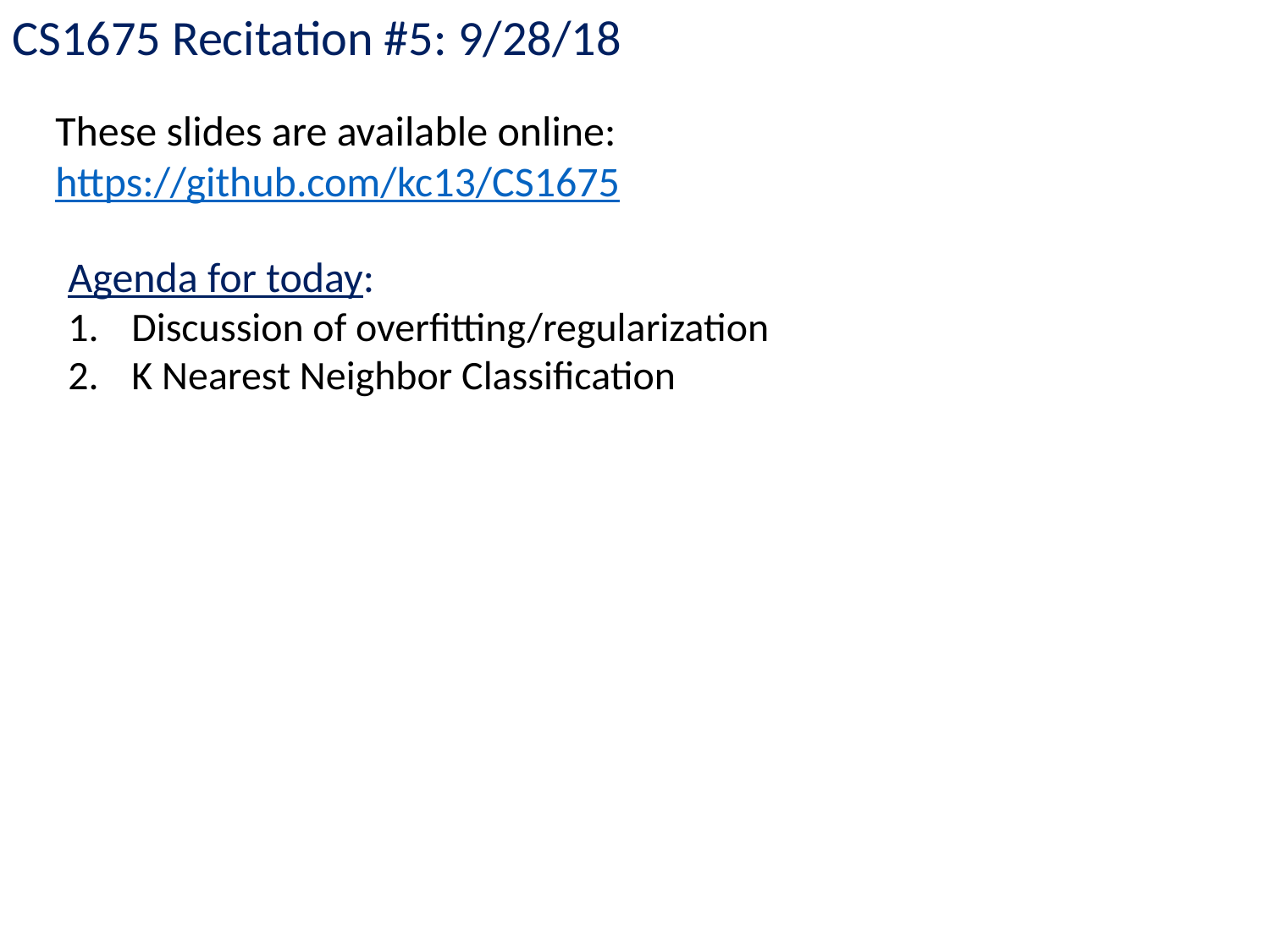

CS1675 Recitation #5: 9/28/18
These slides are available online:
https://github.com/kc13/CS1675
Agenda for today:
Discussion of overfitting/regularization
K Nearest Neighbor Classification